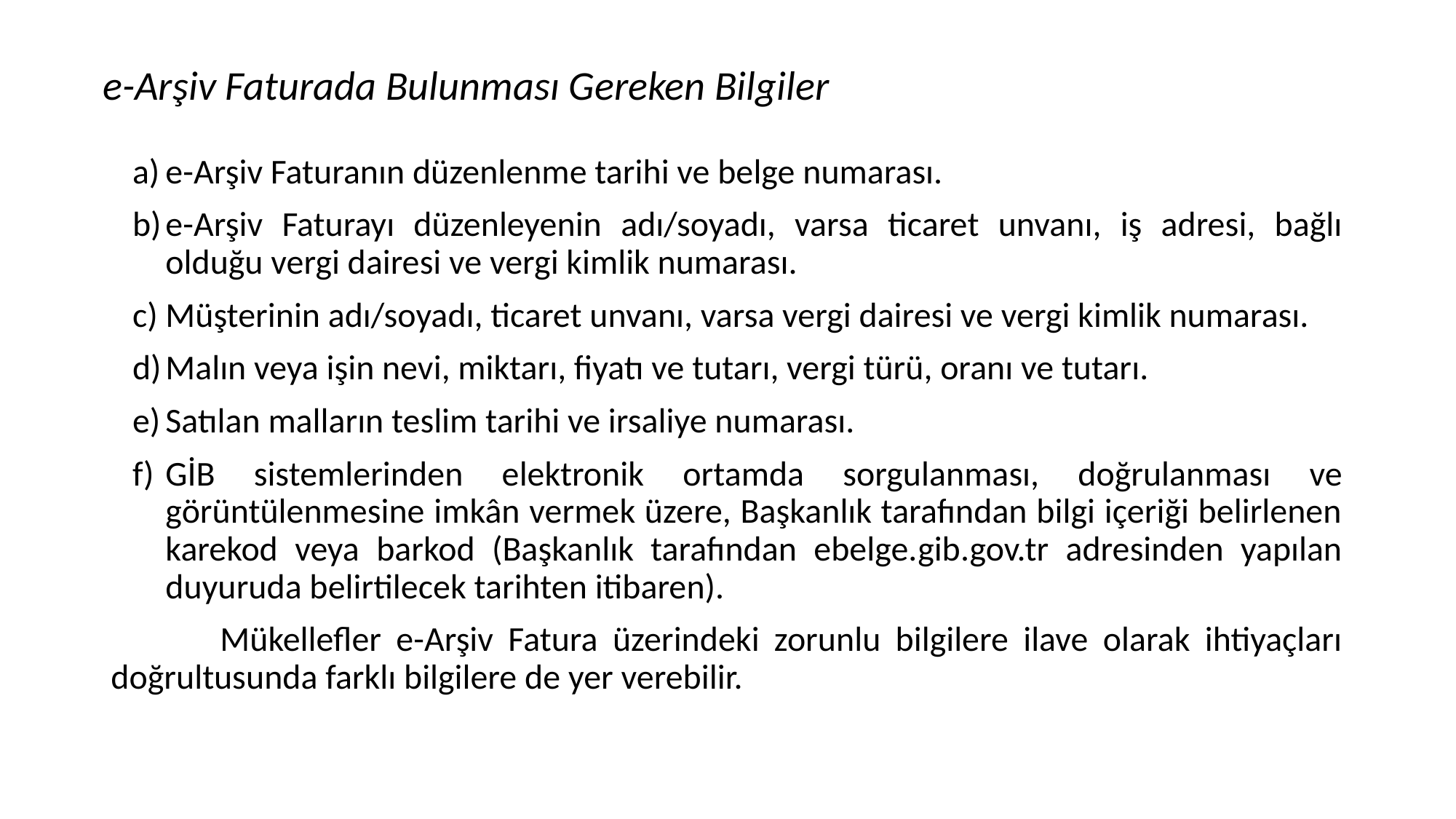

# e-Arşiv Faturada Bulunması Gereken Bilgiler
e-Arşiv Faturanın düzenlenme tarihi ve belge numarası.
e-Arşiv Faturayı düzenleyenin adı/soyadı, varsa ticaret unvanı, iş adresi, bağlı olduğu vergi dairesi ve vergi kimlik numarası.
Müşterinin adı/soyadı, ticaret unvanı, varsa vergi dairesi ve vergi kimlik numarası.
Malın veya işin nevi, miktarı, fiyatı ve tutarı, vergi türü, oranı ve tutarı.
Satılan malların teslim tarihi ve irsaliye numarası.
GİB sistemlerinden elektronik ortamda sorgulanması, doğrulanması ve görüntülenmesine imkân vermek üzere, Başkanlık tarafından bilgi içeriği belirlenen karekod veya barkod (Başkanlık tarafından ebelge.gib.gov.tr adresinden yapılan duyuruda belirtilecek tarihten itibaren).
	Mükellefler e-Arşiv Fatura üzerindeki zorunlu bilgilere ilave olarak ihtiyaçları doğrultusunda farklı bilgilere de yer verebilir.